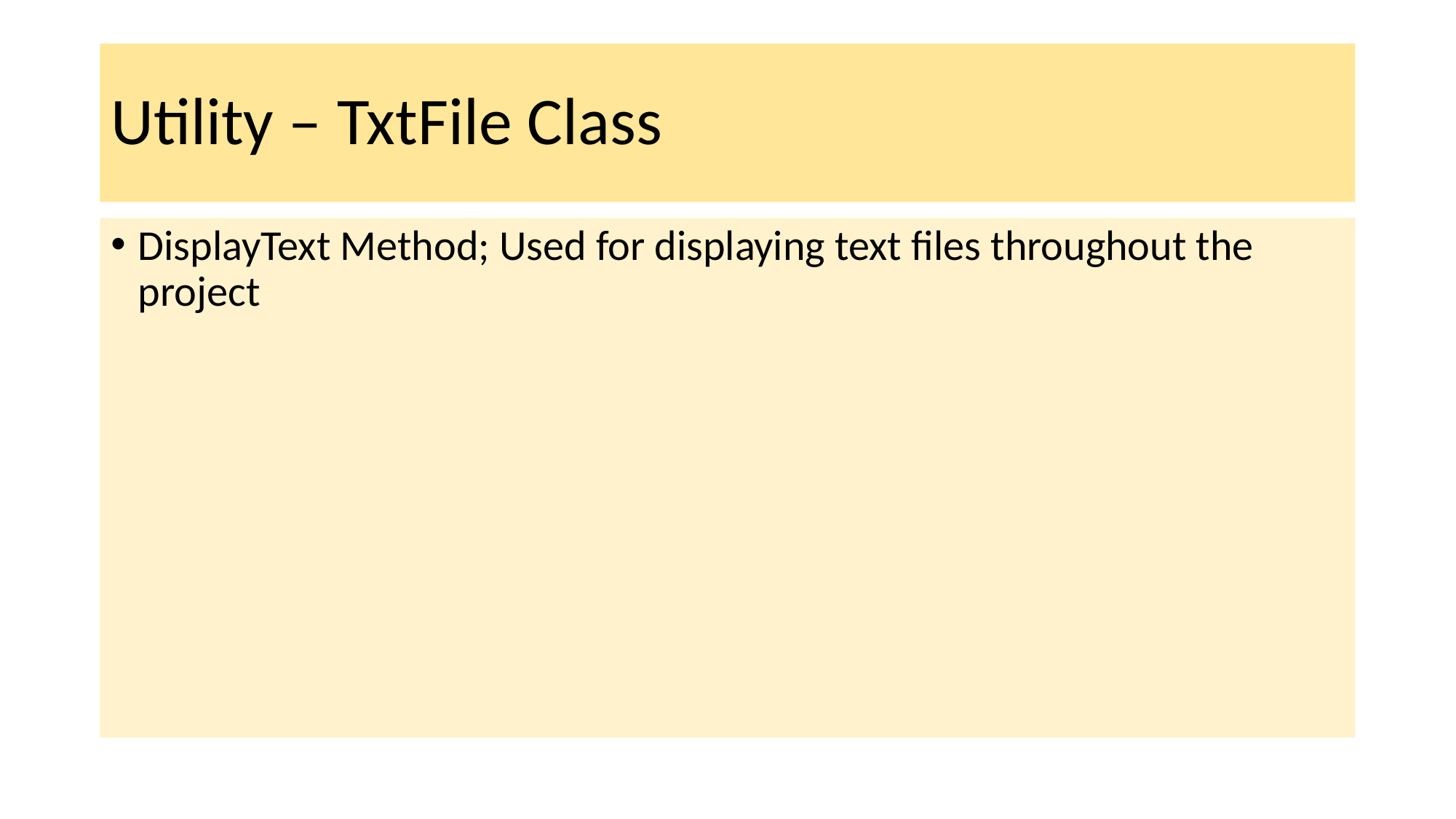

# Utility – TxtFile Class
DisplayText Method; Used for displaying text files throughout the project